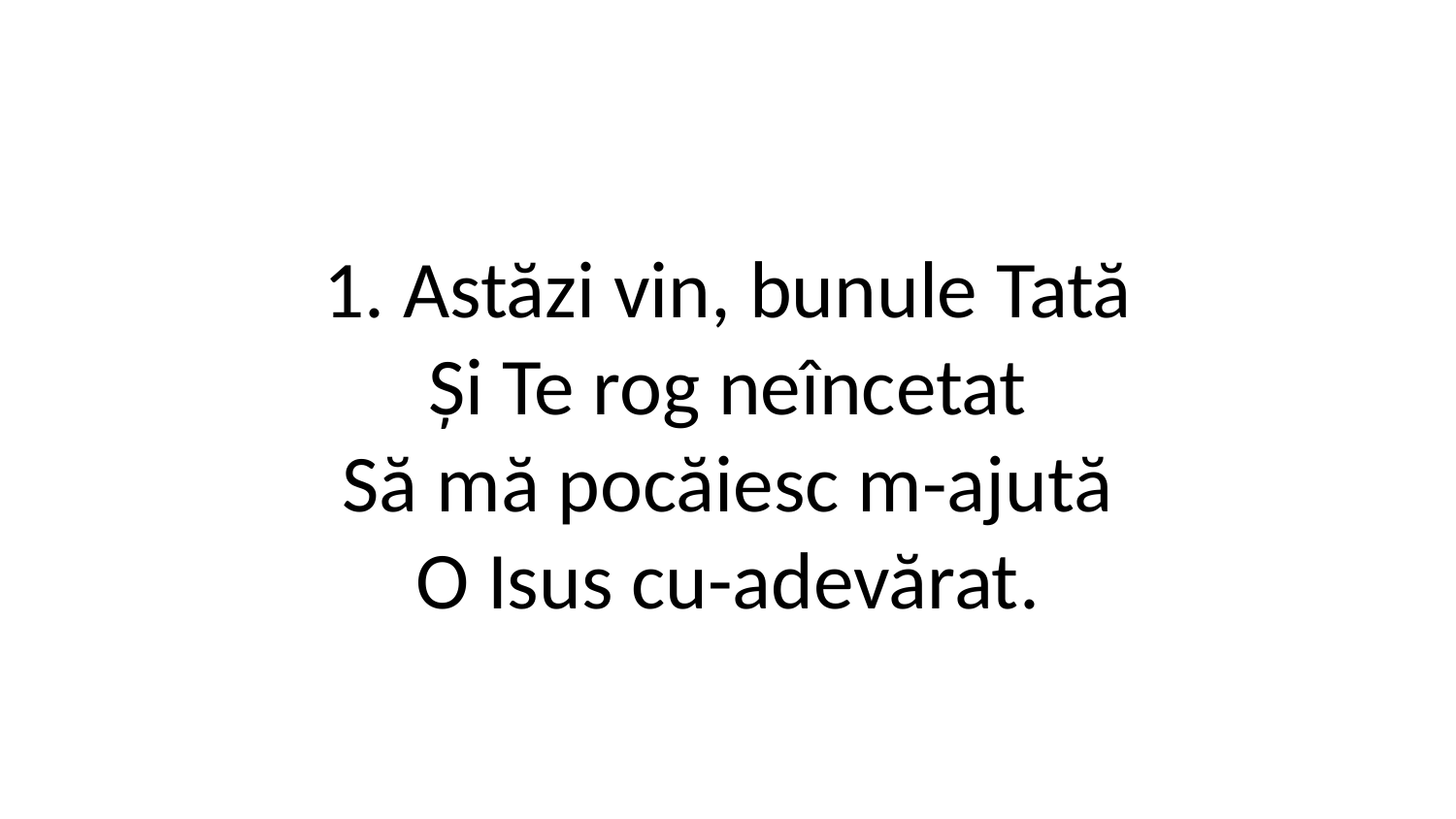

1. Astăzi vin, bunule Tată
Și Te rog neîncetat
Să mă pocăiesc m-ajută
O Isus cu-adevărat.